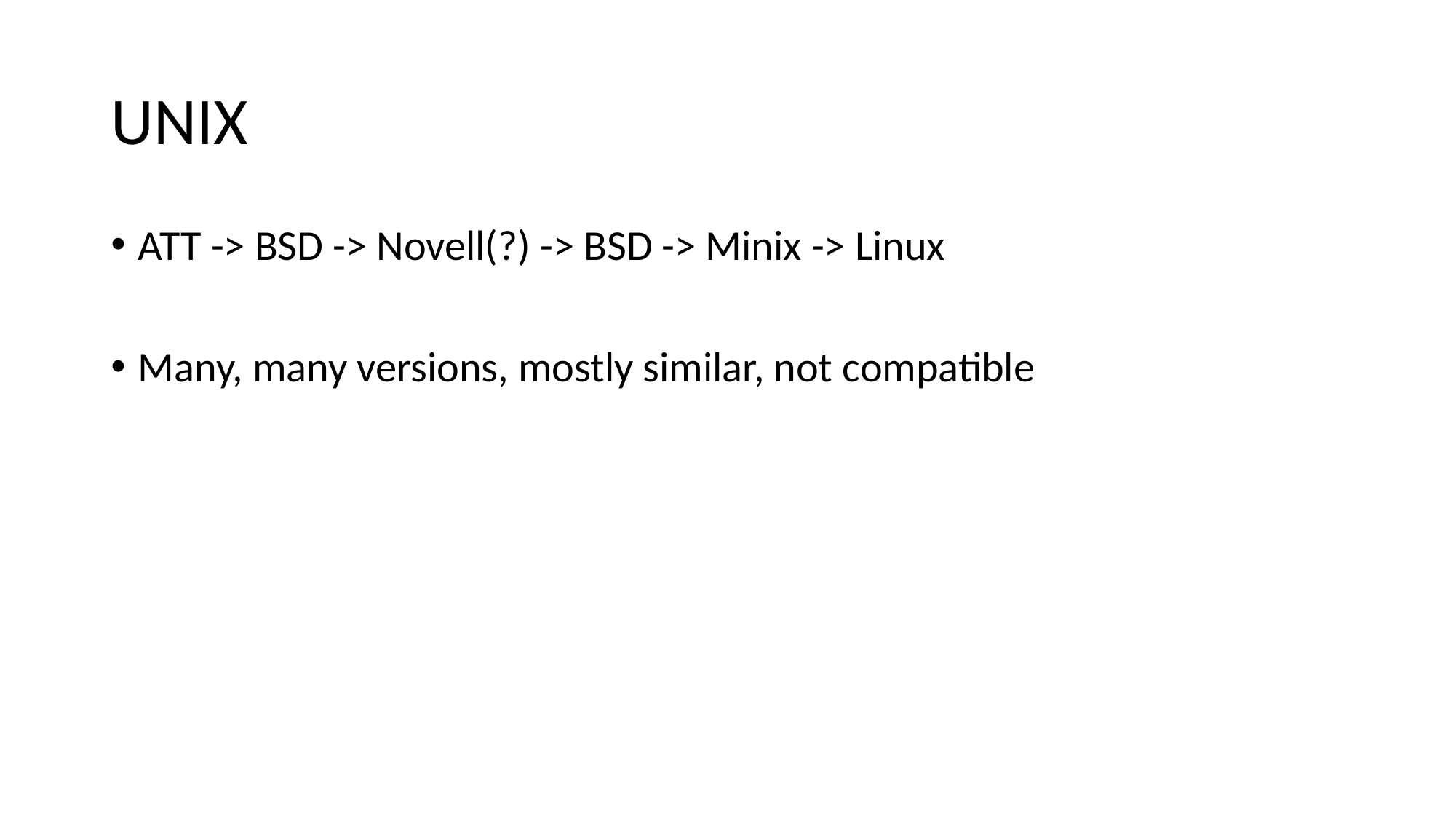

# UNIX
ATT -> BSD -> Novell(?) -> BSD -> Minix -> Linux

Many, many versions, mostly similar, not compatible